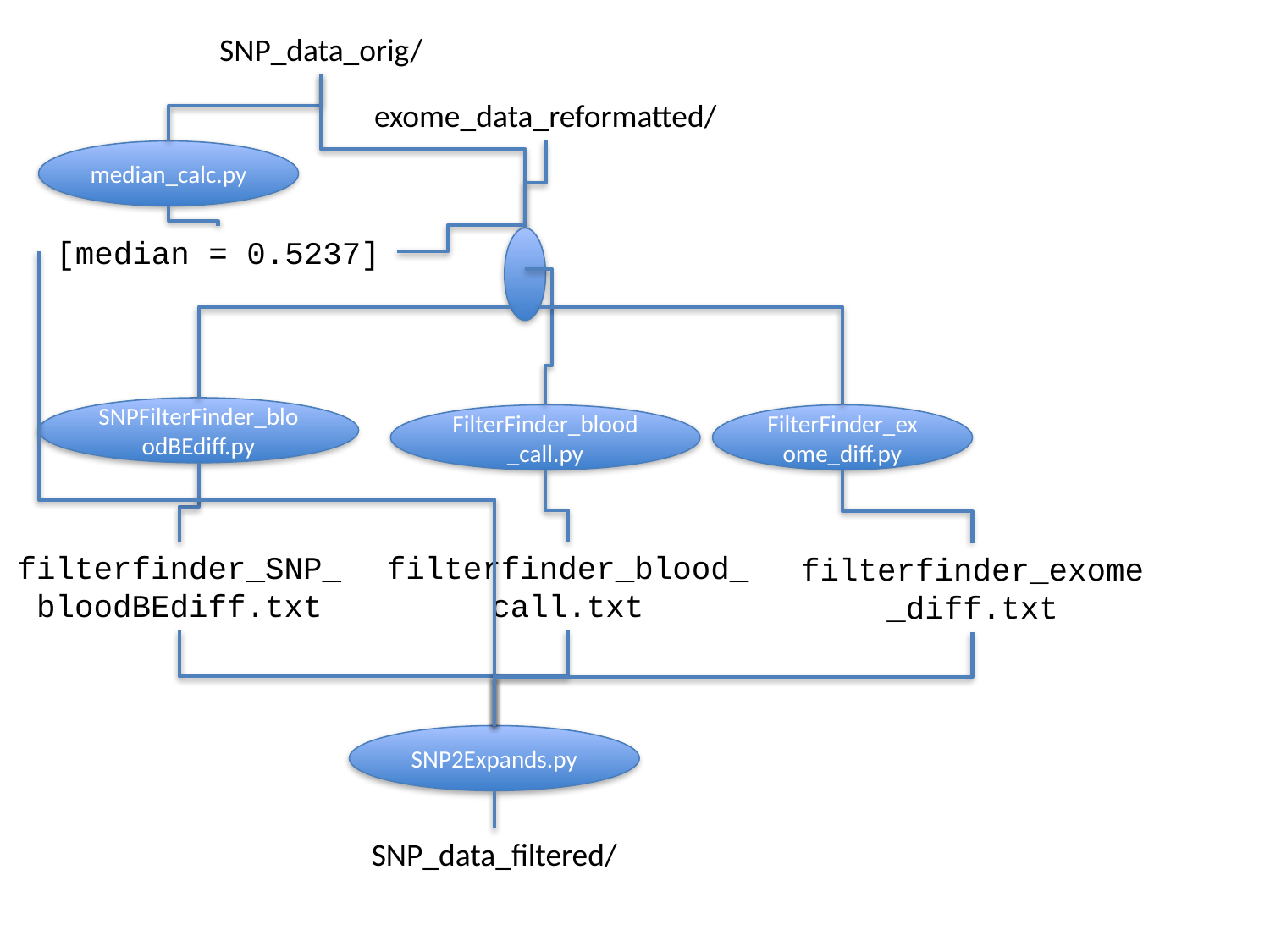

SNP_data_orig/
exome_data_reformatted/
median_calc.py
[median = 0.5237]

SNPFilterFinder_bloodBEdiff.py
FilterFinder_blood_call.py
FilterFinder_exome_diff.py
filterfinder_SNP_bloodBEdiff.txt
filterfinder_blood_call.txt
filterfinder_exome_diff.txt
SNP2Expands.py
SNP_data_filtered/